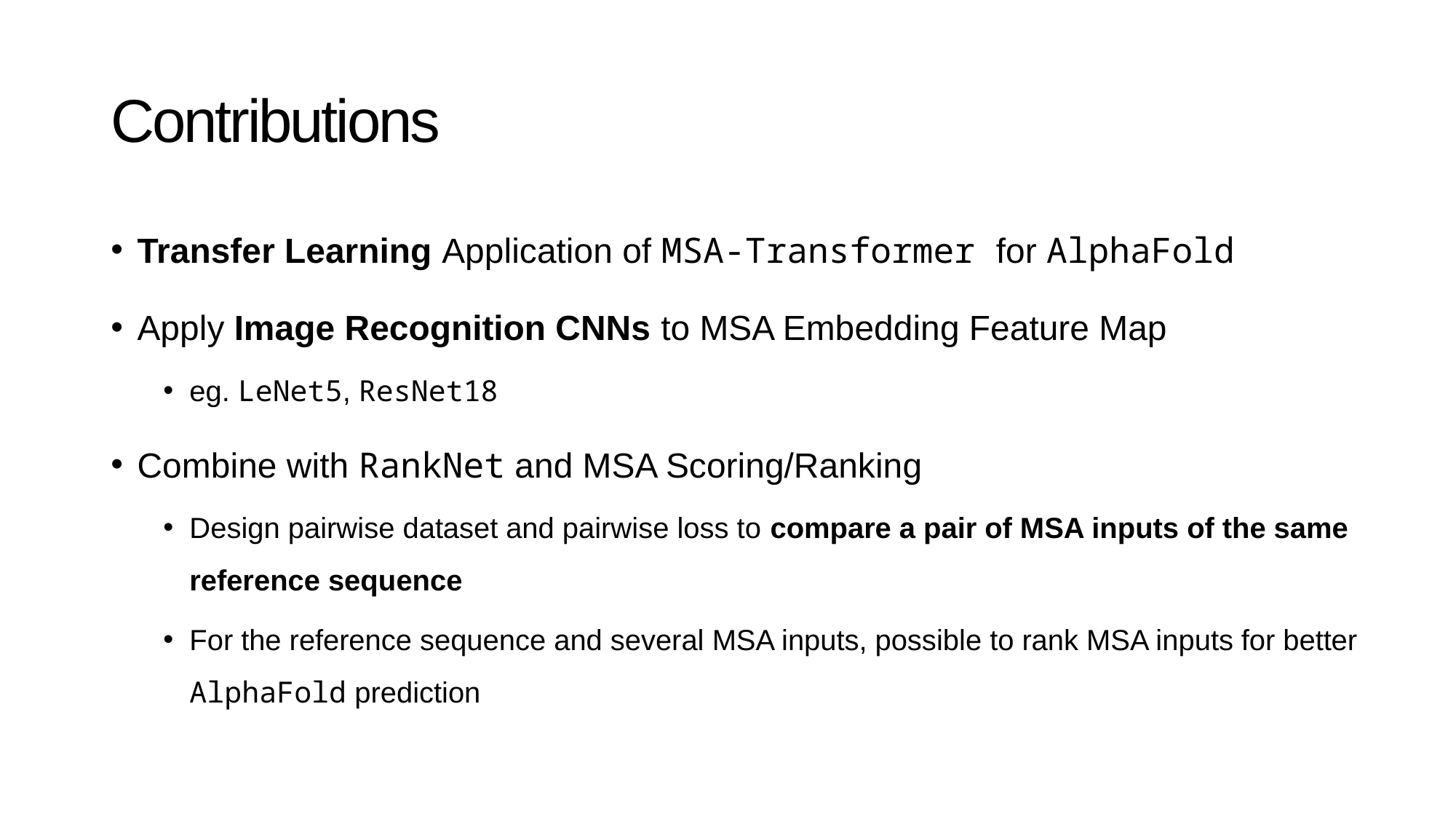

# Contributions
Transfer Learning Application of MSA-Transformer for AlphaFold
Apply Image Recognition CNNs to MSA Embedding Feature Map
eg. LeNet5, ResNet18
Combine with RankNet and MSA Scoring/Ranking
Design pairwise dataset and pairwise loss to compare a pair of MSA inputs of the same reference sequence
For the reference sequence and several MSA inputs, possible to rank MSA inputs for better  AlphaFold prediction